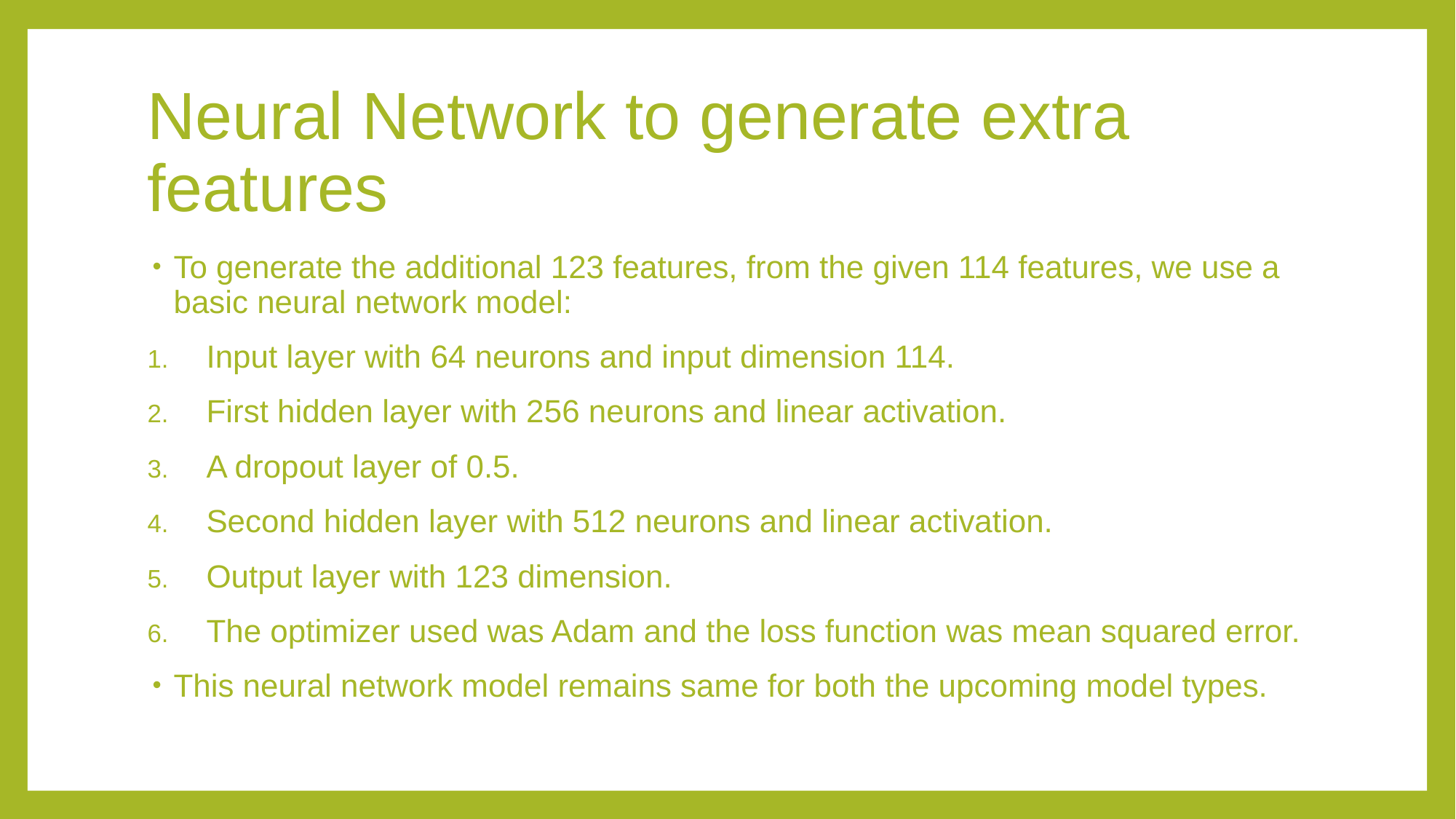

# Neural Network to generate extra features
To generate the additional 123 features, from the given 114 features, we use a basic neural network model:
Input layer with 64 neurons and input dimension 114.
First hidden layer with 256 neurons and linear activation.
A dropout layer of 0.5.
Second hidden layer with 512 neurons and linear activation.
Output layer with 123 dimension.
The optimizer used was Adam and the loss function was mean squared error.
This neural network model remains same for both the upcoming model types.